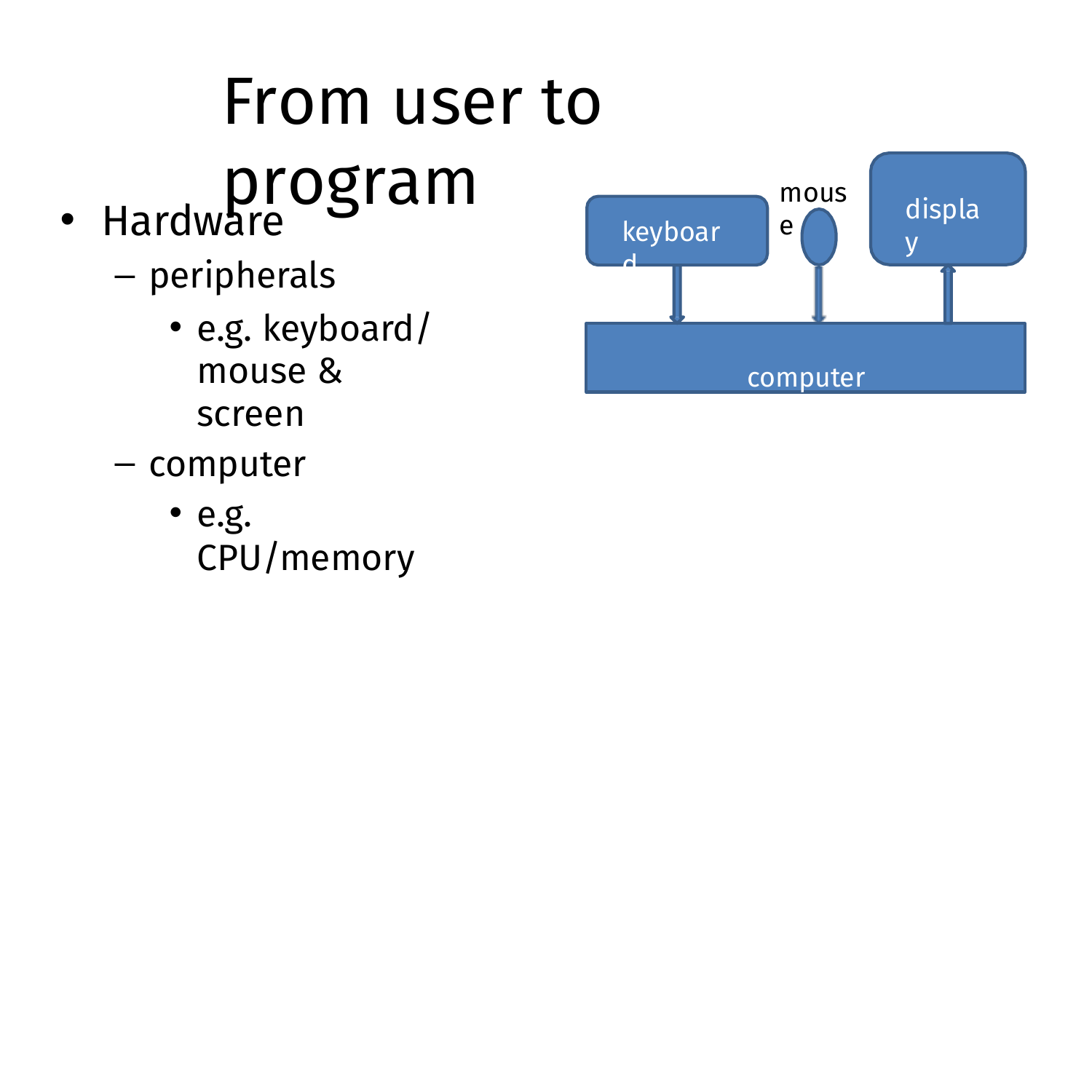

# From user to	program

mouse
display
Hardware

keyboard
peripherals
e.g. keyboard/  mouse & screen
computer
e.g. CPU/memory

computer